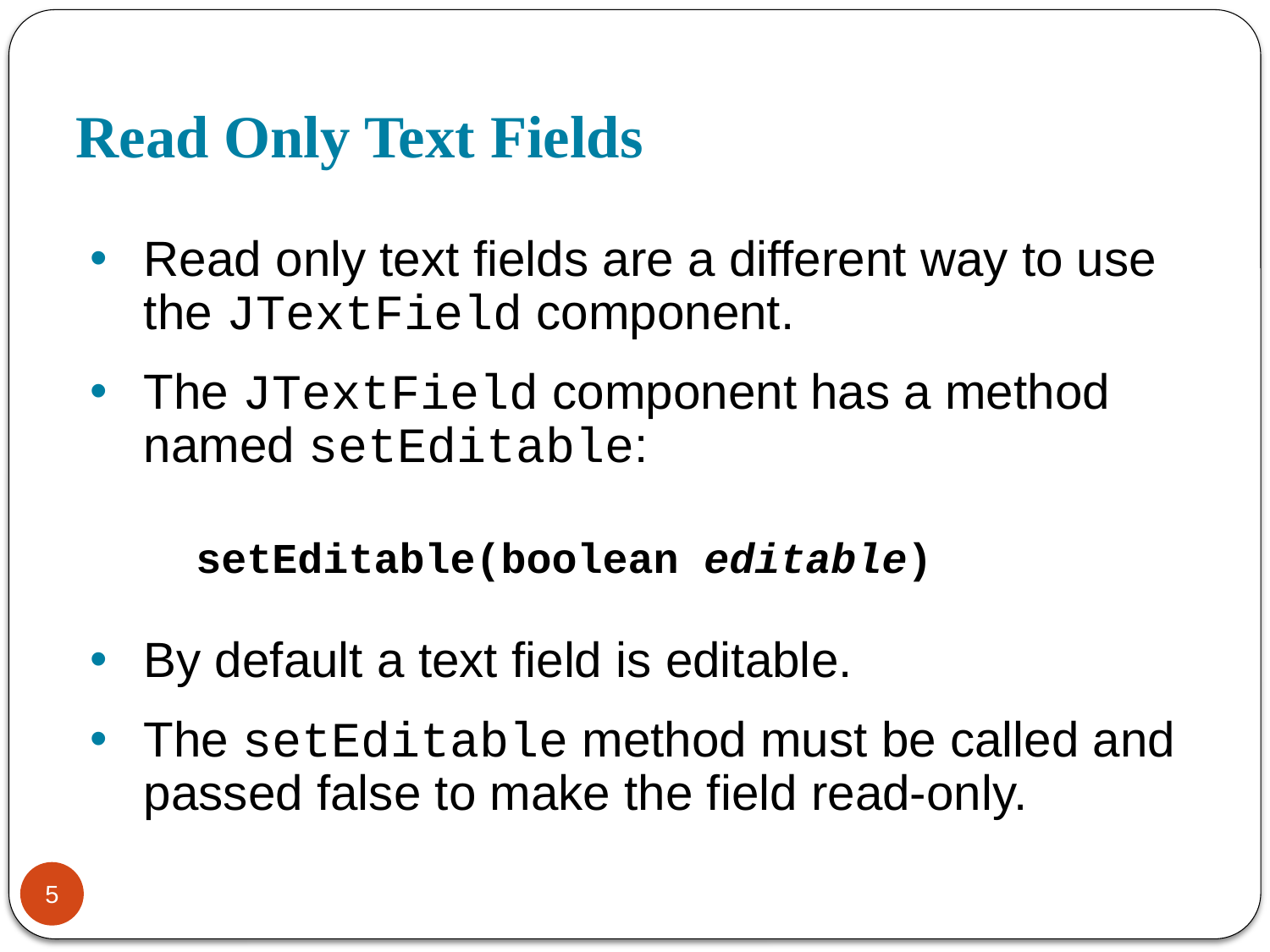

# Read Only Text Fields
Read only text fields are a different way to use the JTextField component.
The JTextField component has a method named setEditable:
setEditable(boolean editable)

By default a text field is editable.
The setEditable method must be called and passed false to make the field read-only.
5